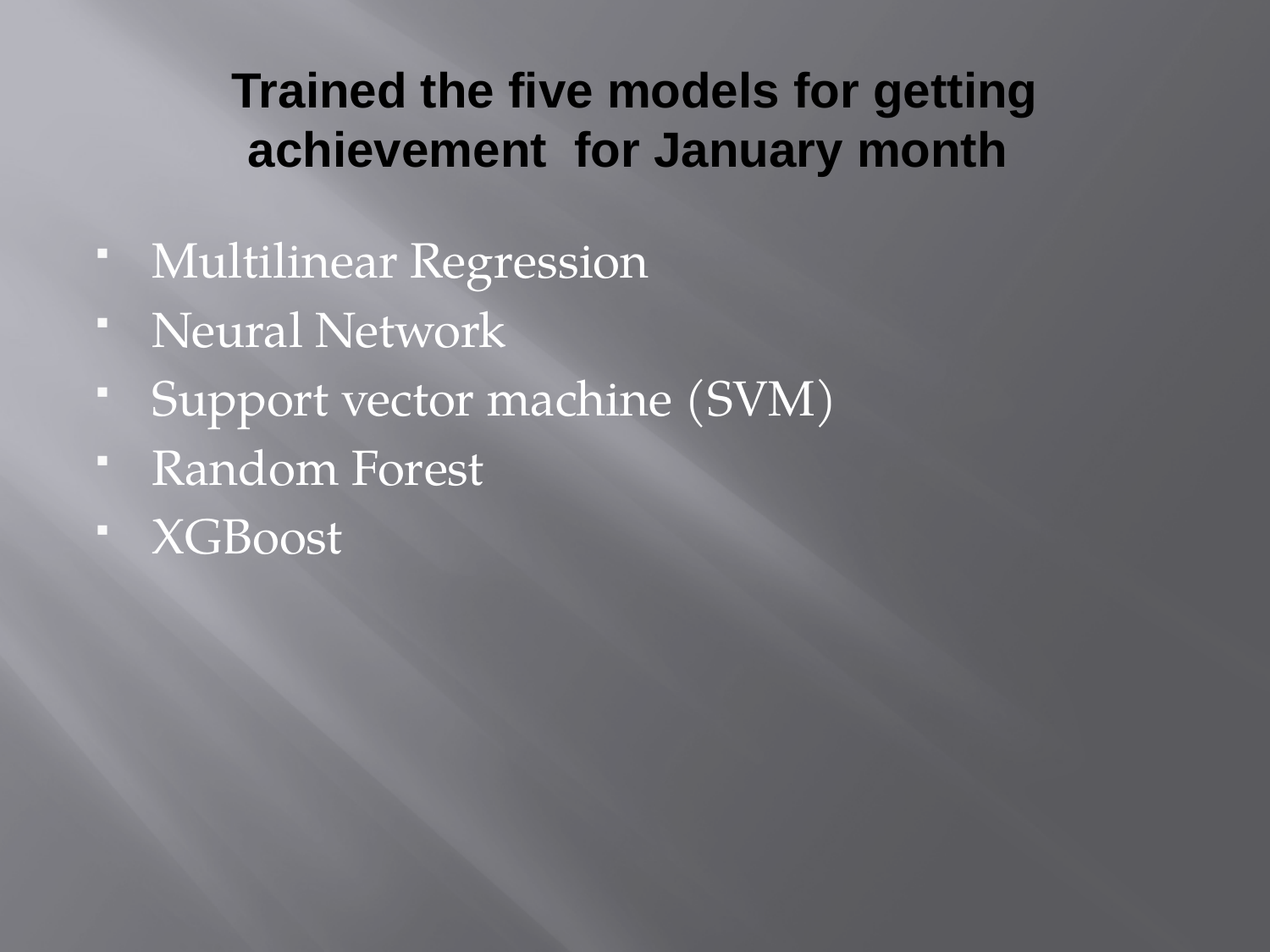

# Trained the five models for getting achievement  for January month
Multilinear Regression
Neural Network
Support vector machine (SVM)
Random Forest
XGBoost